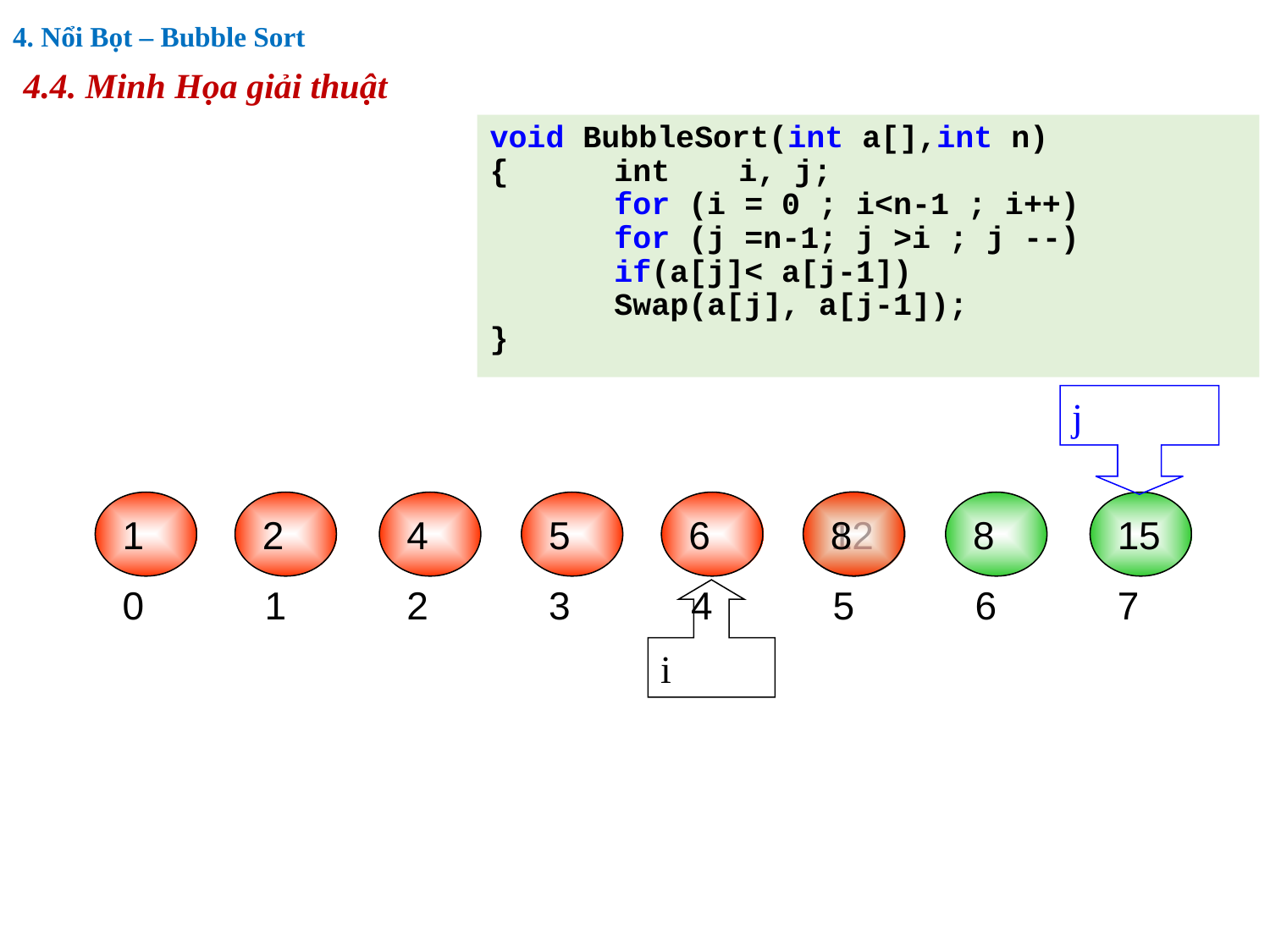

4. Nổi Bọt – Bubble Sort
# 4.4. Minh Họa giải thuật
void BubbleSort(int a[],int n)
{	int	i, j;
	for (i = 0 ; i<n-1 ; i++)
		for (j =n-1; j >i ; j --)
			if(a[j]< a[j-1])
				Swap(a[j], a[j-1]);
}
j
8
1
2
4
5
6
12
8
15
0
1
2
3
4
5
6
7
i